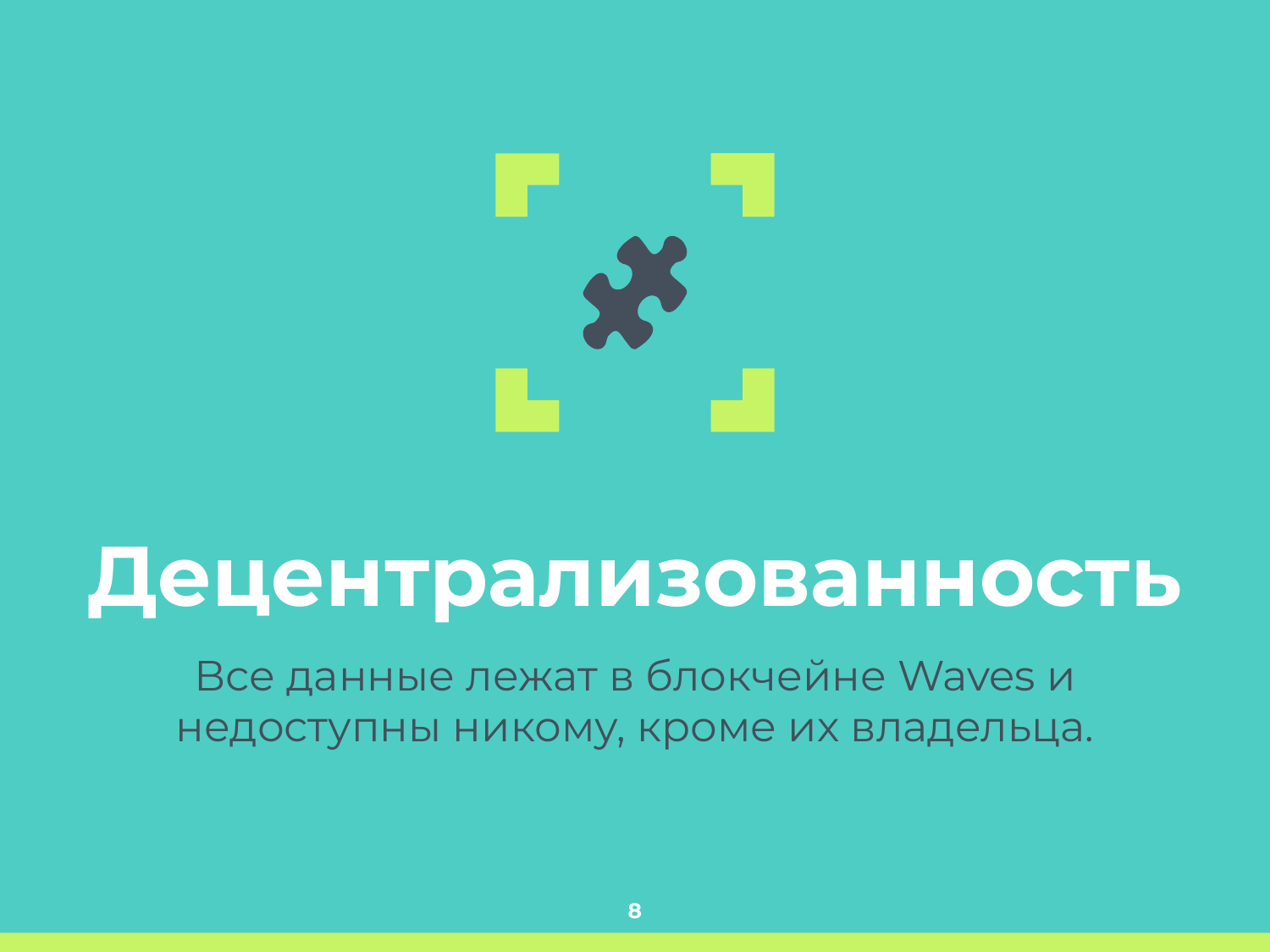

Децентрализованность
Все данные лежат в блокчейне Waves и недоступны никому, кроме их владельца.

8